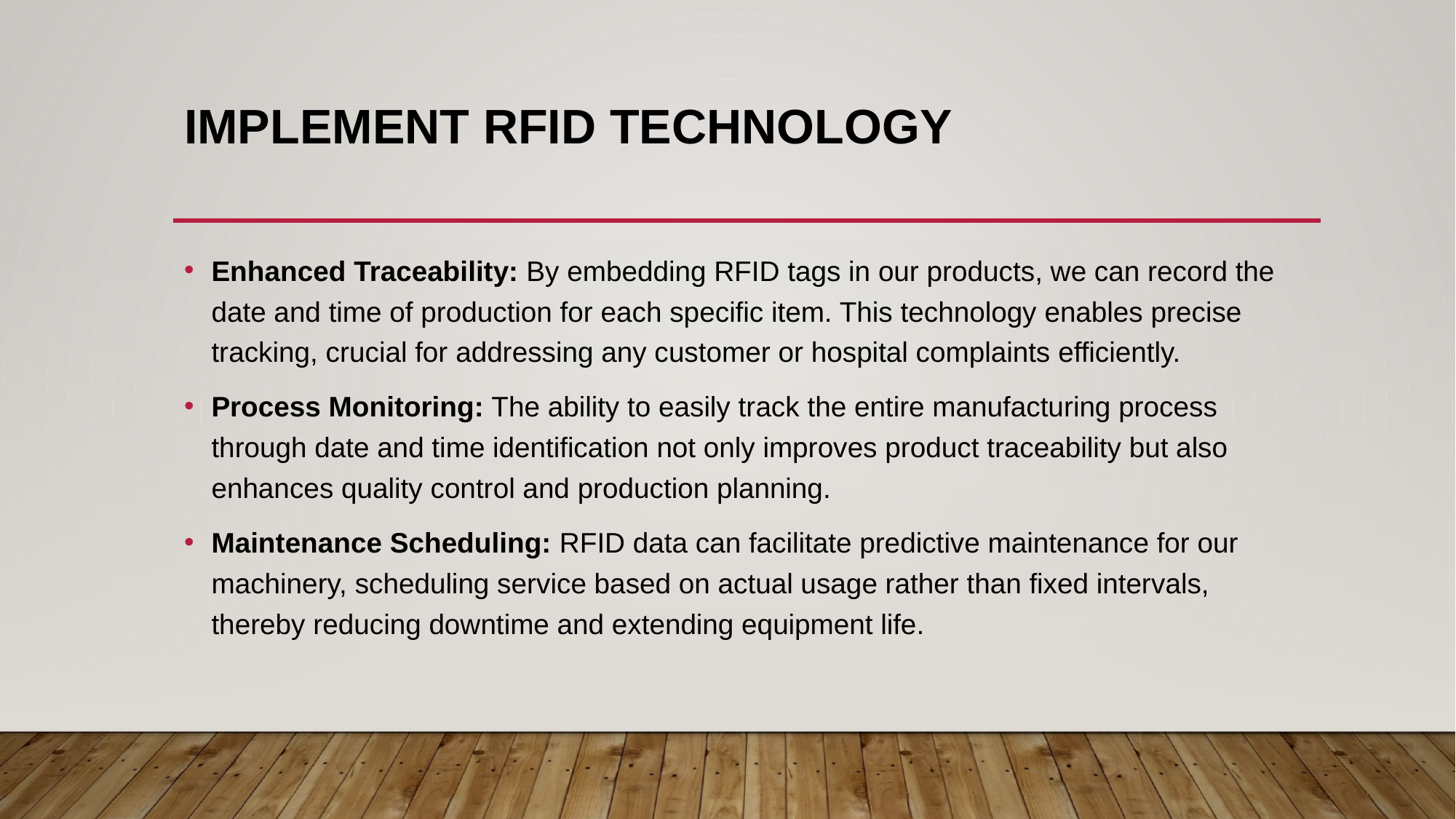

# Implement RFID Technology
Enhanced Traceability: By embedding RFID tags in our products, we can record the date and time of production for each specific item. This technology enables precise tracking, crucial for addressing any customer or hospital complaints efficiently.
Process Monitoring: The ability to easily track the entire manufacturing process through date and time identification not only improves product traceability but also enhances quality control and production planning.
Maintenance Scheduling: RFID data can facilitate predictive maintenance for our machinery, scheduling service based on actual usage rather than fixed intervals, thereby reducing downtime and extending equipment life.